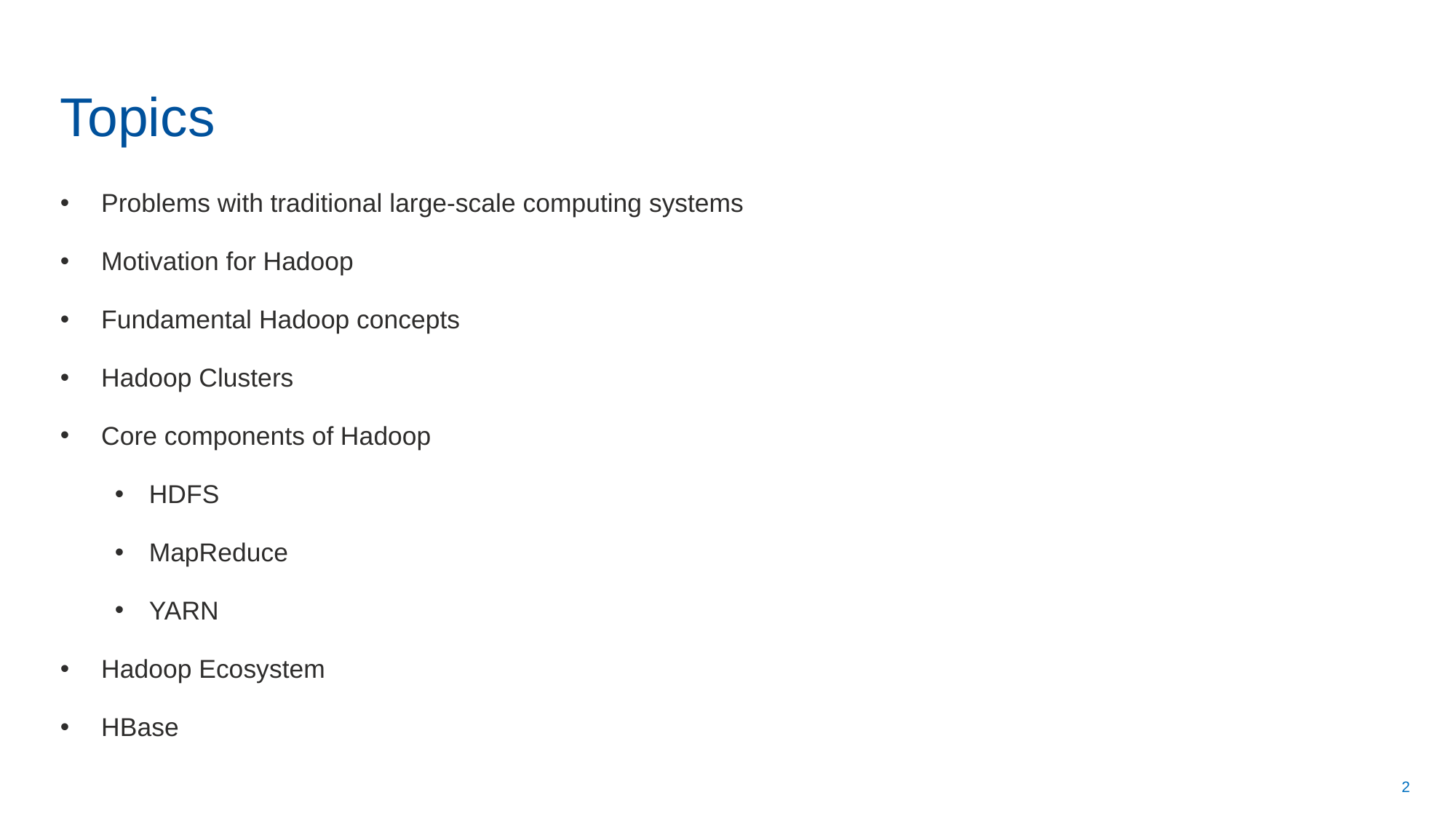

# Topics
Problems with traditional large-scale computing systems
Motivation for Hadoop
Fundamental Hadoop concepts
Hadoop Clusters
Core components of Hadoop
HDFS
MapReduce
YARN
Hadoop Ecosystem
HBase